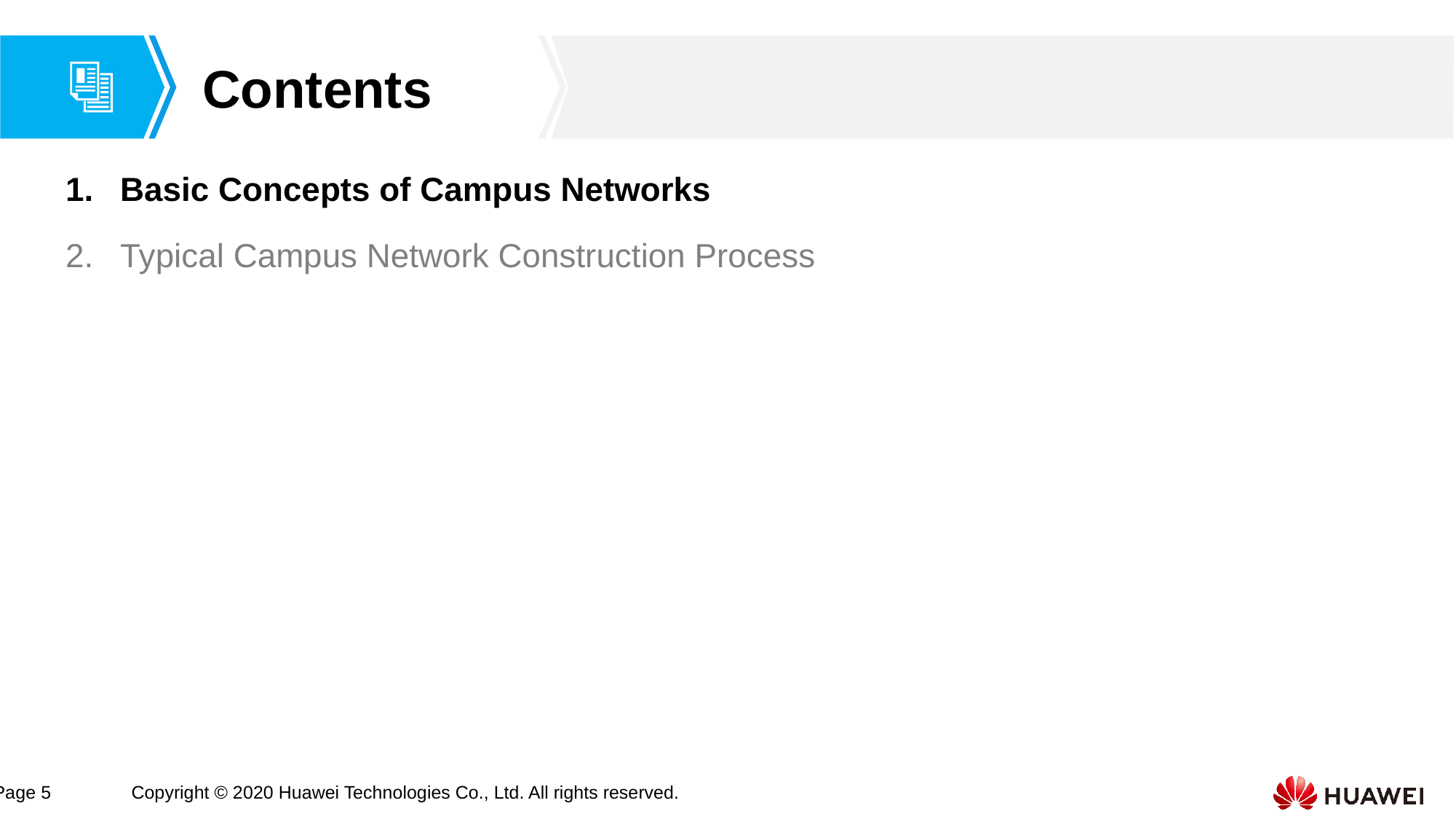

Basic Concepts of Campus Networks
Typical Campus Network Construction Process